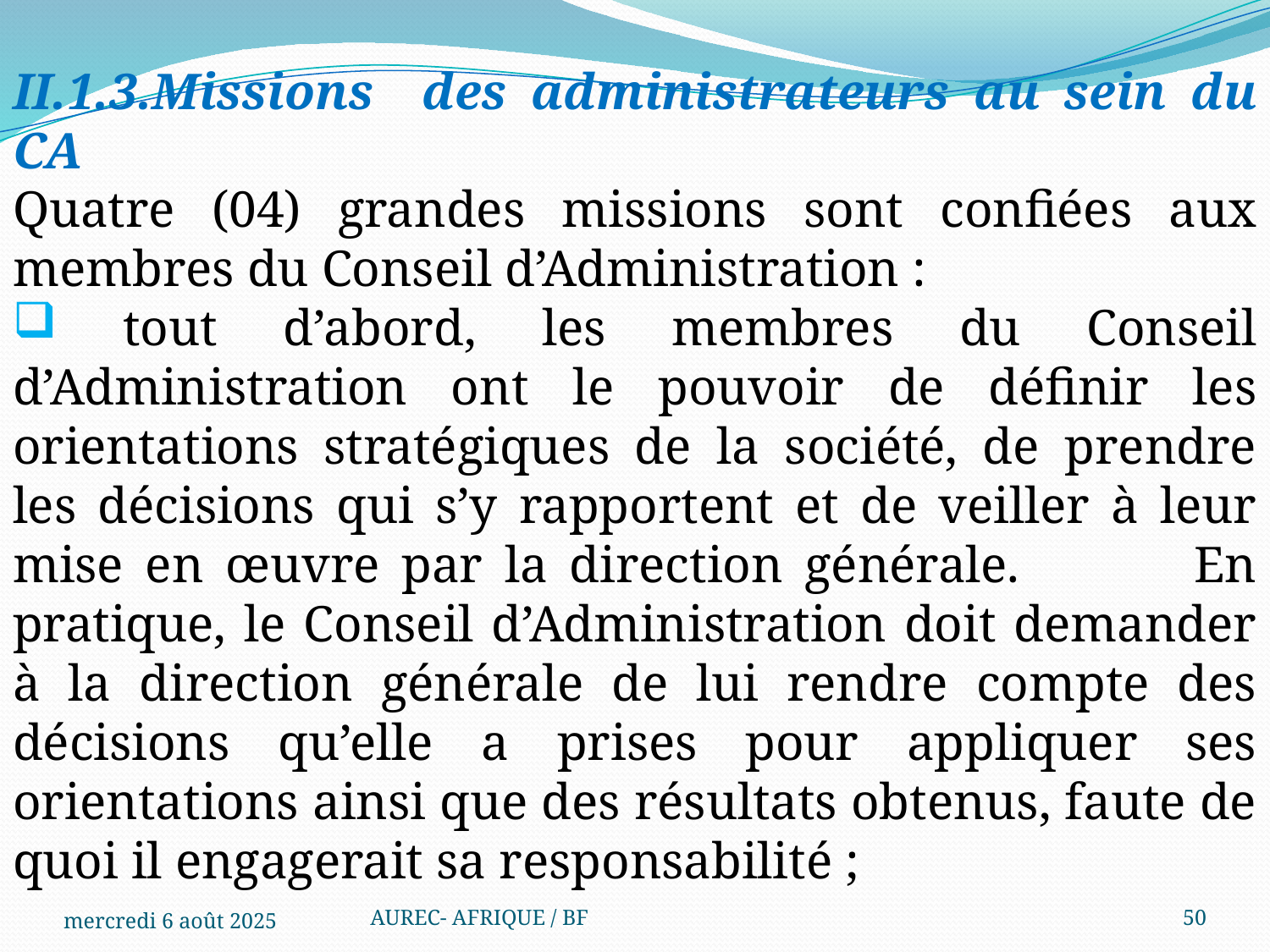

II.1.3.Missions  des administrateurs au sein du CA
Quatre (04) grandes missions sont confiées aux membres du Conseil d’Administration :
 tout d’abord, les membres du Conseil d’Administration ont le pouvoir de définir les orientations stratégiques de la société, de prendre les décisions qui s’y rapportent et de veiller à leur mise en œuvre par la direction générale.        En pratique, le Conseil d’Administration doit demander à la direction générale de lui rendre compte des décisions qu’elle a prises pour appliquer ses orientations ainsi que des résultats obtenus, faute de quoi il engagerait sa responsabilité ;

mercredi 6 août 2025
AUREC- AFRIQUE / BF
50